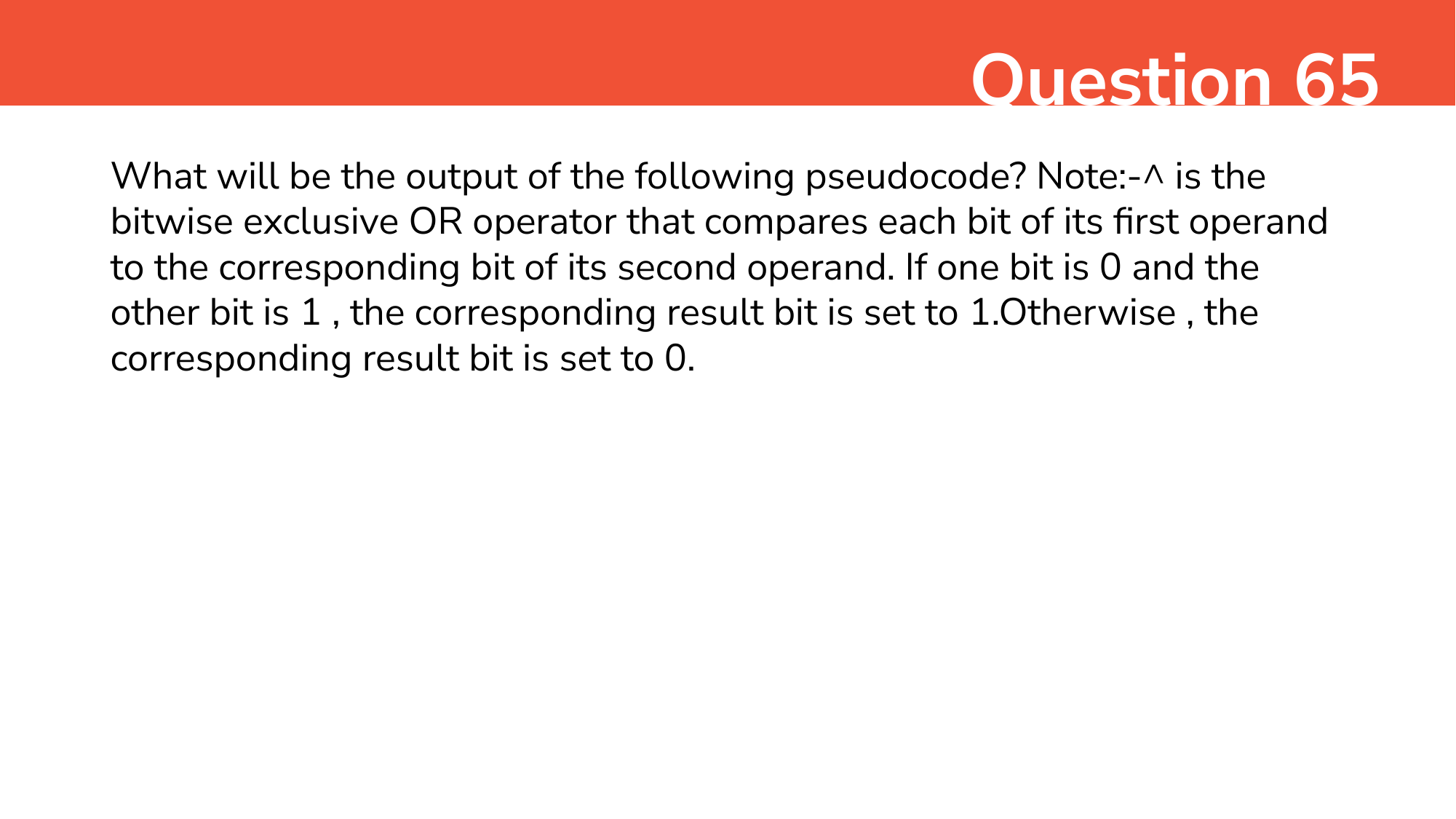

Question 65
What will be the output of the following pseudocode? Note:-^ is the bitwise exclusive OR operator that compares each bit of its first operand to the corresponding bit of its second operand. If one bit is 0 and the other bit is 1 , the corresponding result bit is set to 1.Otherwise , the corresponding result bit is set to 0.